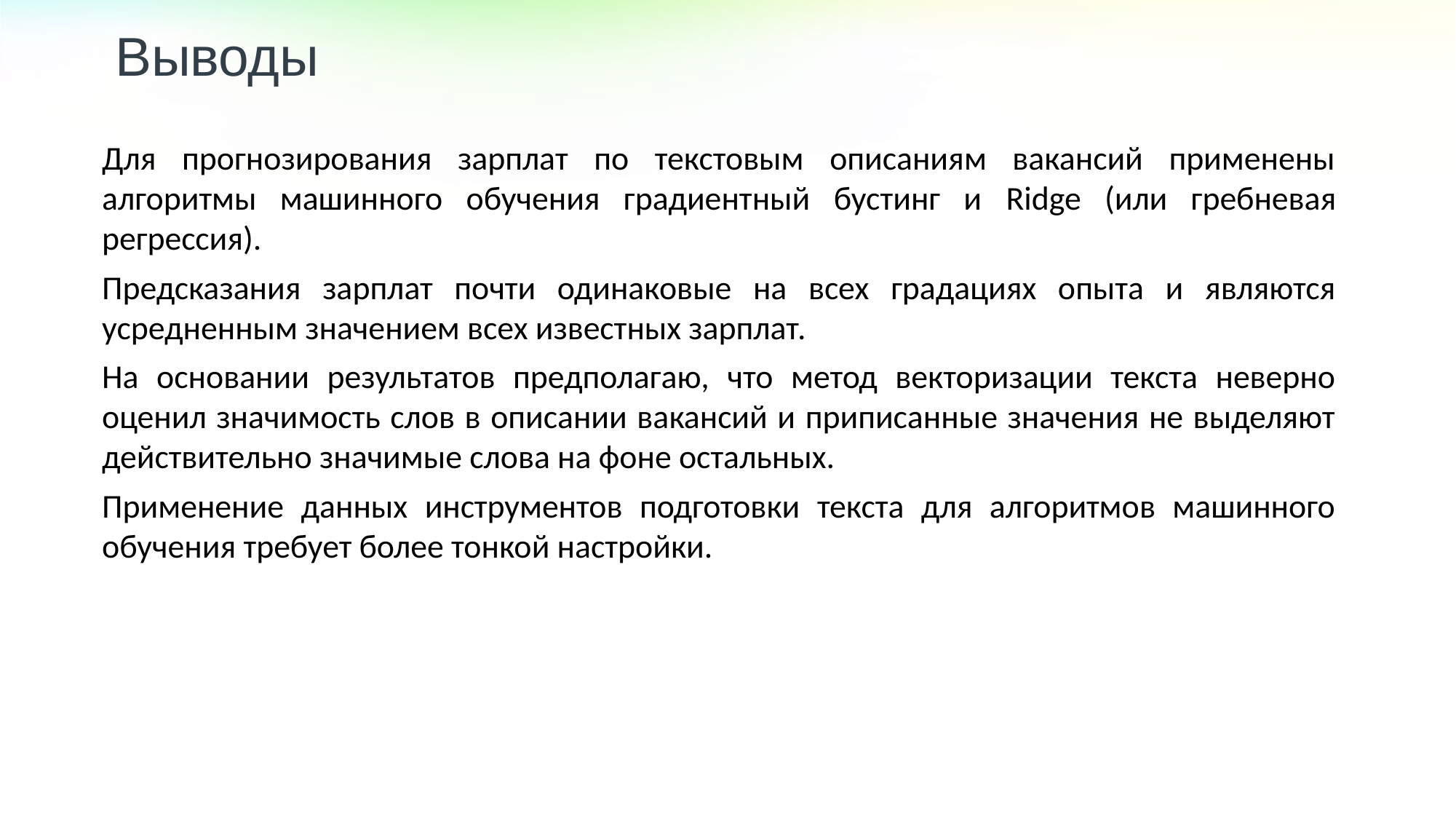

Выводы
Для прогнозирования зарплат по текстовым описаниям вакансий применены алгоритмы машинного обучения градиентный бустинг и Ridge (или гребневая регрессия).
Предсказания зарплат почти одинаковые на всех градациях опыта и являются усредненным значением всех известных зарплат.
На основании результатов предполагаю, что метод векторизации текста неверно оценил значимость слов в описании вакансий и приписанные значения не выделяют действительно значимые слова на фоне остальных.
Применение данных инструментов подготовки текста для алгоритмов машинного обучения требует более тонкой настройки.